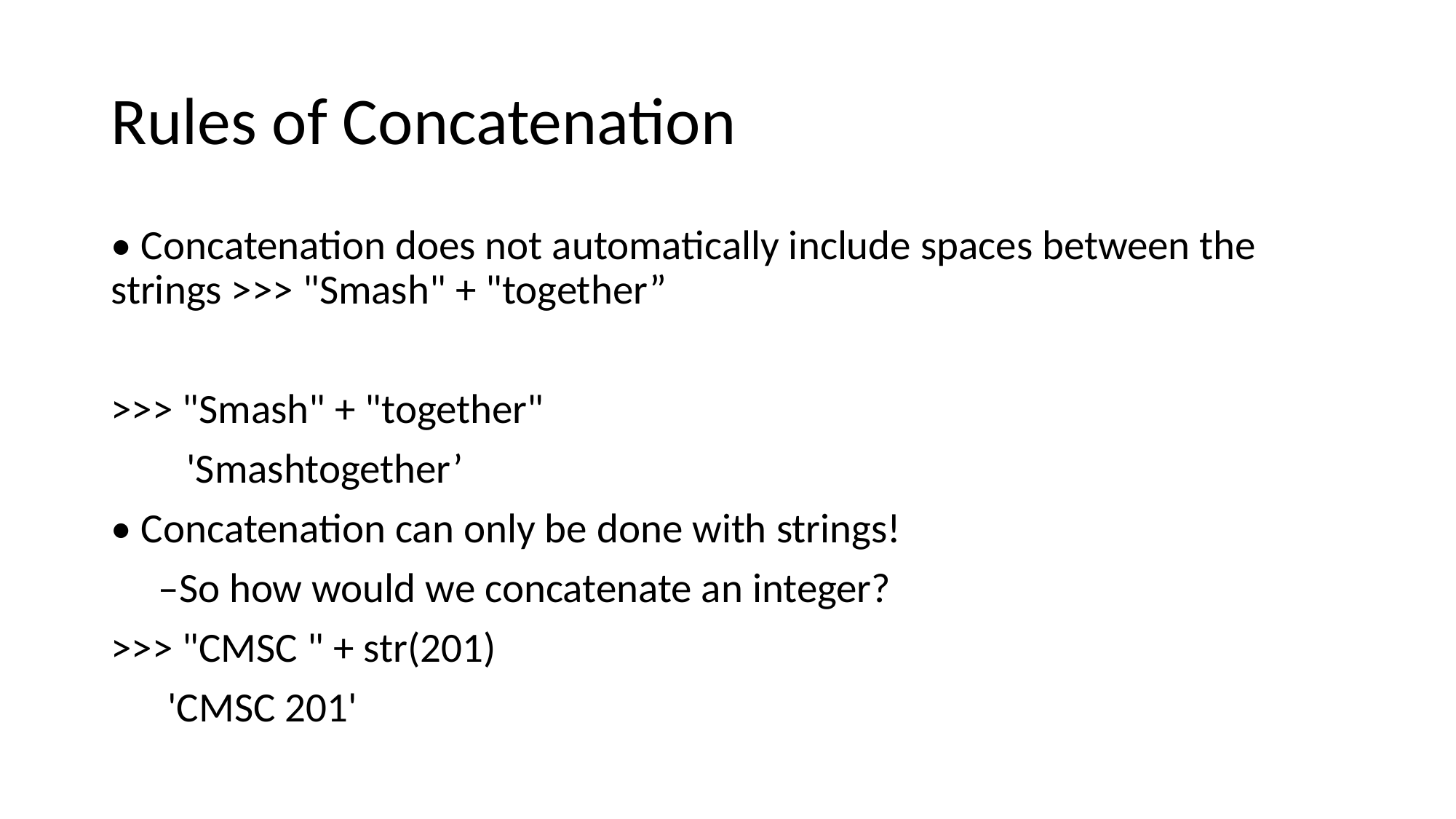

# Rules of Concatenation
• Concatenation does not automatically include spaces between the strings >>> "Smash" + "together”

>>> "Smash" + "together"
        'Smashtogether’
• Concatenation can only be done with strings!
     –So how would we concatenate an integer?
>>> "CMSC " + str(201)
      'CMSC 201'